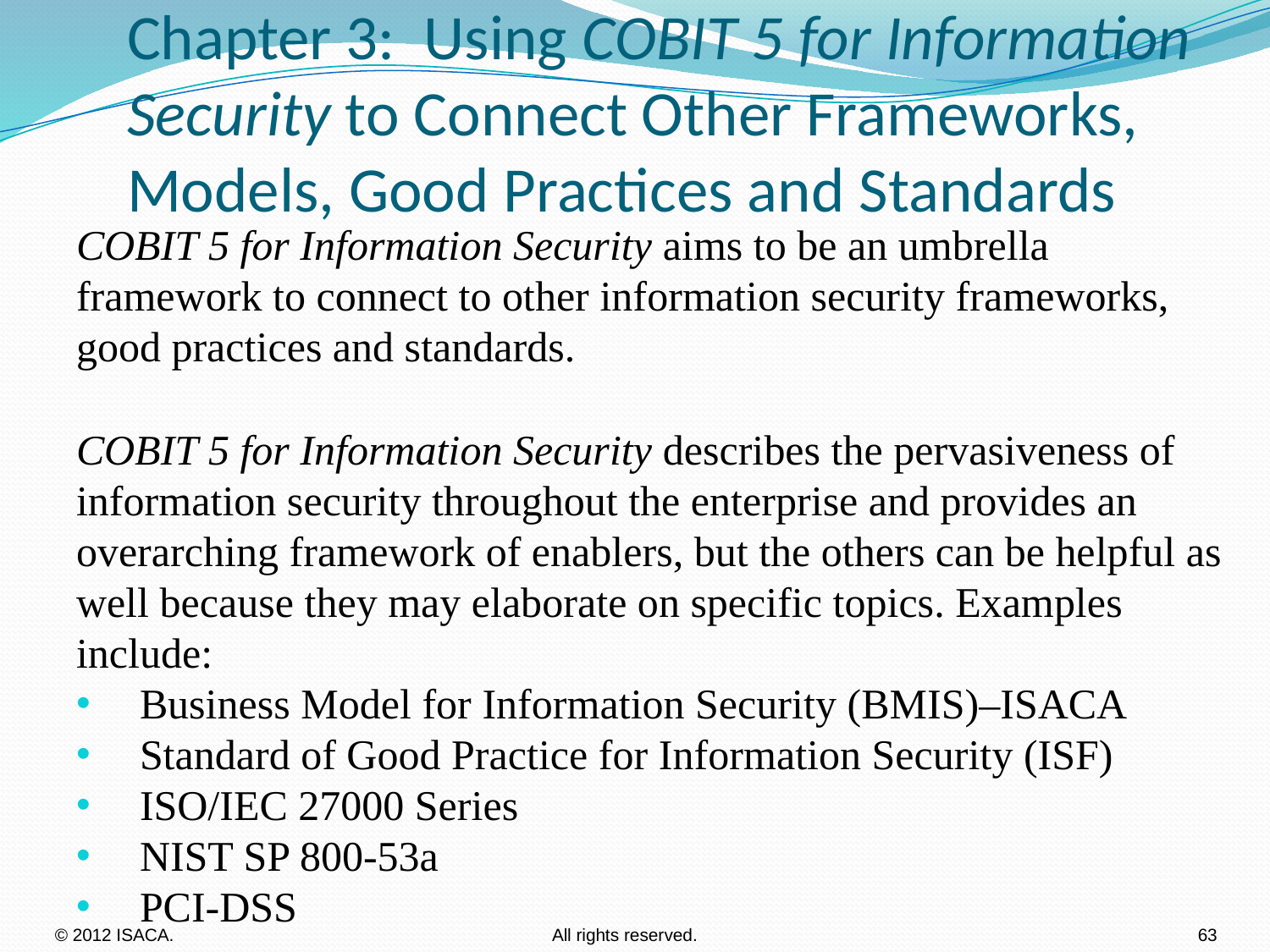

# Chapter 3:  Using COBIT 5 for Information Security to Connect Other Frameworks, Models, Good Practices and Standards
COBIT 5 for Information Security aims to be an umbrella framework to connect to other information security frameworks, good practices and standards.

COBIT 5 for Information Security describes the pervasiveness of information security throughout the enterprise and provides an overarching framework of enablers, but the others can be helpful as well because they may elaborate on specific topics. Examples include:
Business Model for Information Security (BMIS)–ISACA
Standard of Good Practice for Information Security (ISF)
ISO/IEC 27000 Series
NIST SP 800-53a
PCI-DSS

© 2012 ISACA.	   All rights reserved.				63